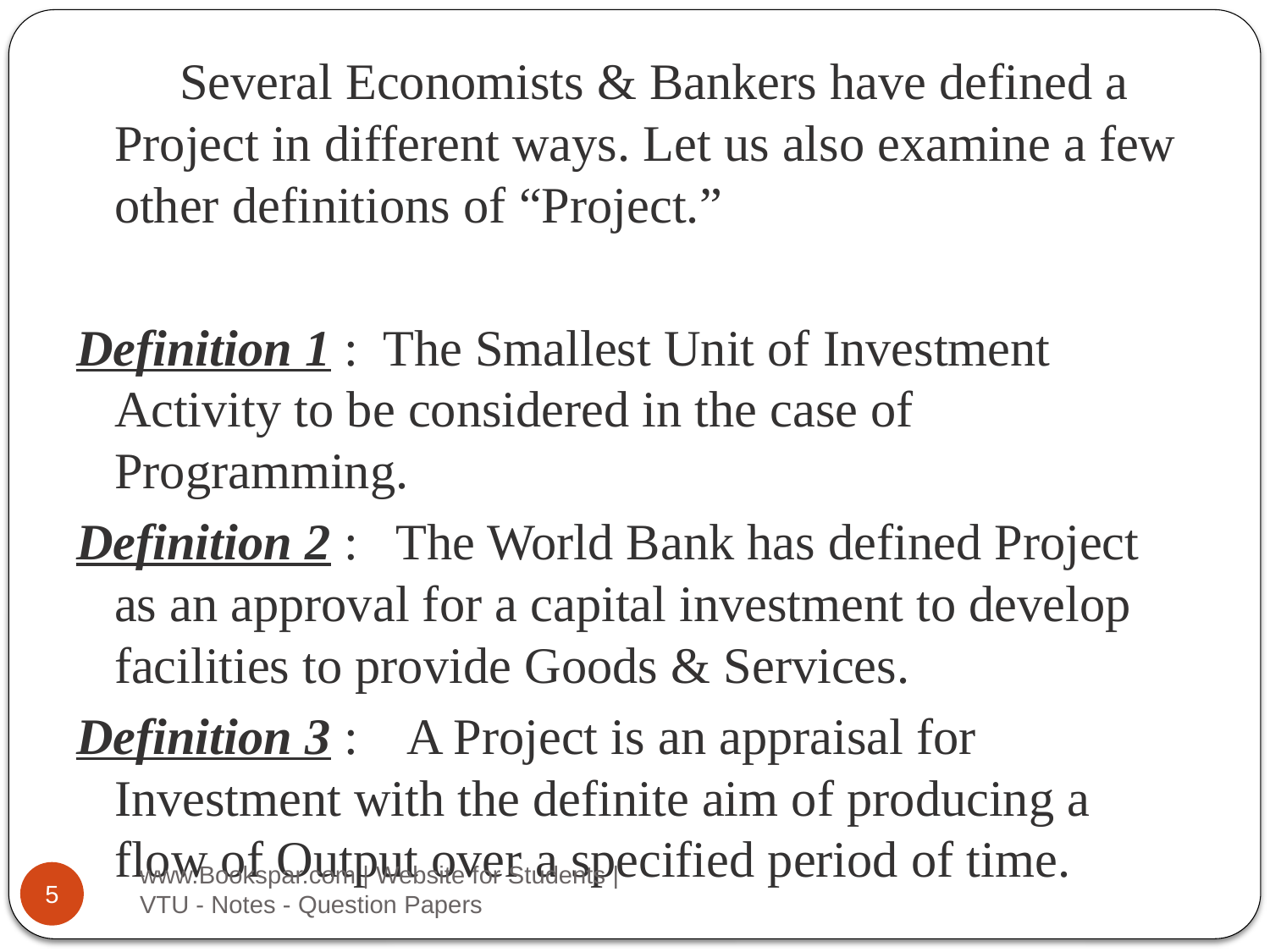

Several Economists & Bankers have defined a Project in different ways. Let us also examine a few other definitions of “Project.”

Definition 1 :  The Smallest Unit of Investment Activity to be considered in the case of Programming.
Definition 2 :   The World Bank has defined Project as an approval for a capital investment to develop facilities to provide Goods & Services.
Definition 3 :    A Project is an appraisal for Investment with the definite aim of producing a flow of Output over a specified period of time.
www.Bookspar.com | Website for Students | VTU - Notes - Question Papers
5